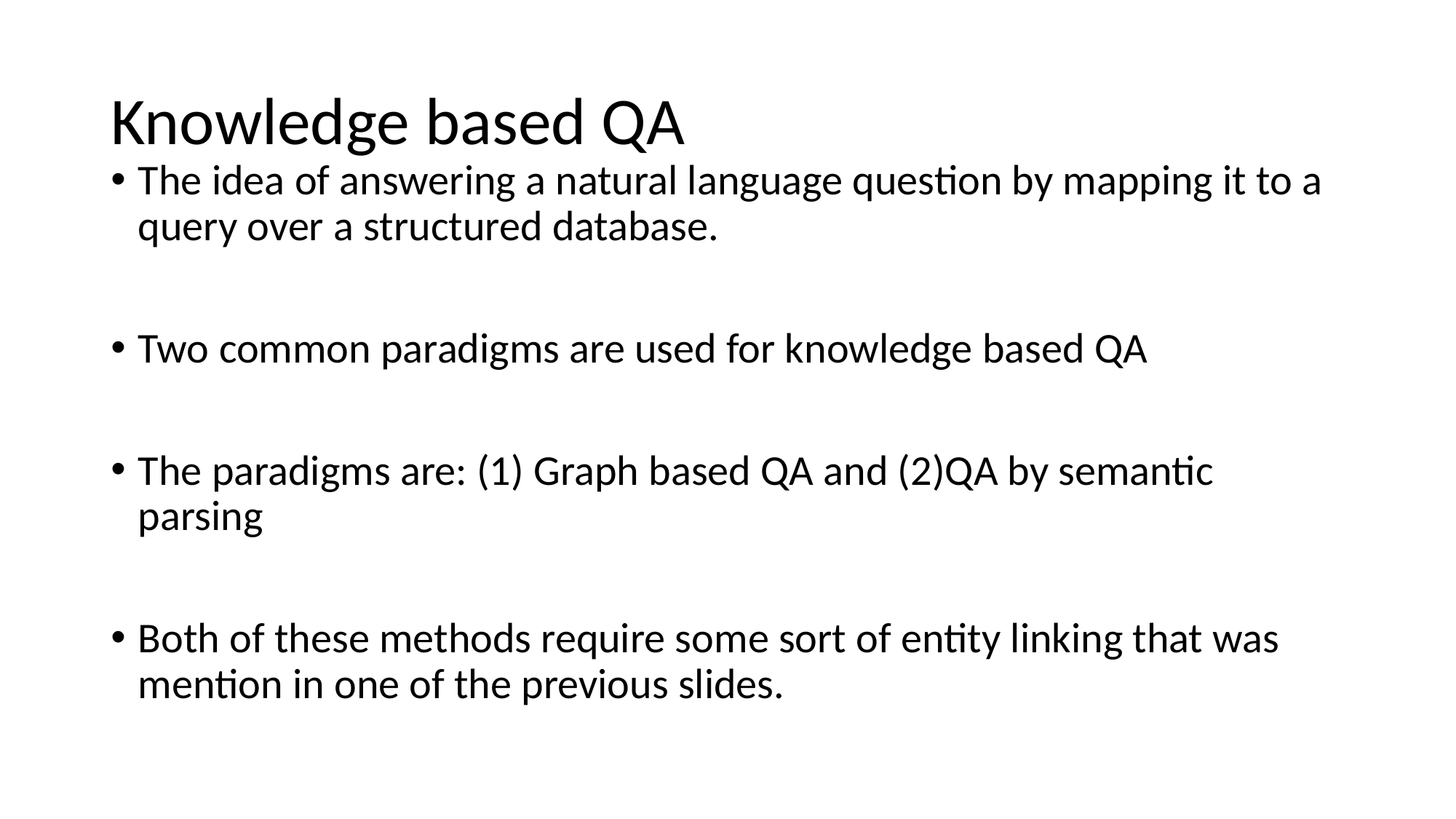

# Knowledge based QA
The idea of answering a natural language question by mapping it to a query over a structured database.

Two common paradigms are used for knowledge based QA

The paradigms are: (1) Graph based QA and (2)QA by semantic parsing

Both of these methods require some sort of entity linking that was mention in one of the previous slides.